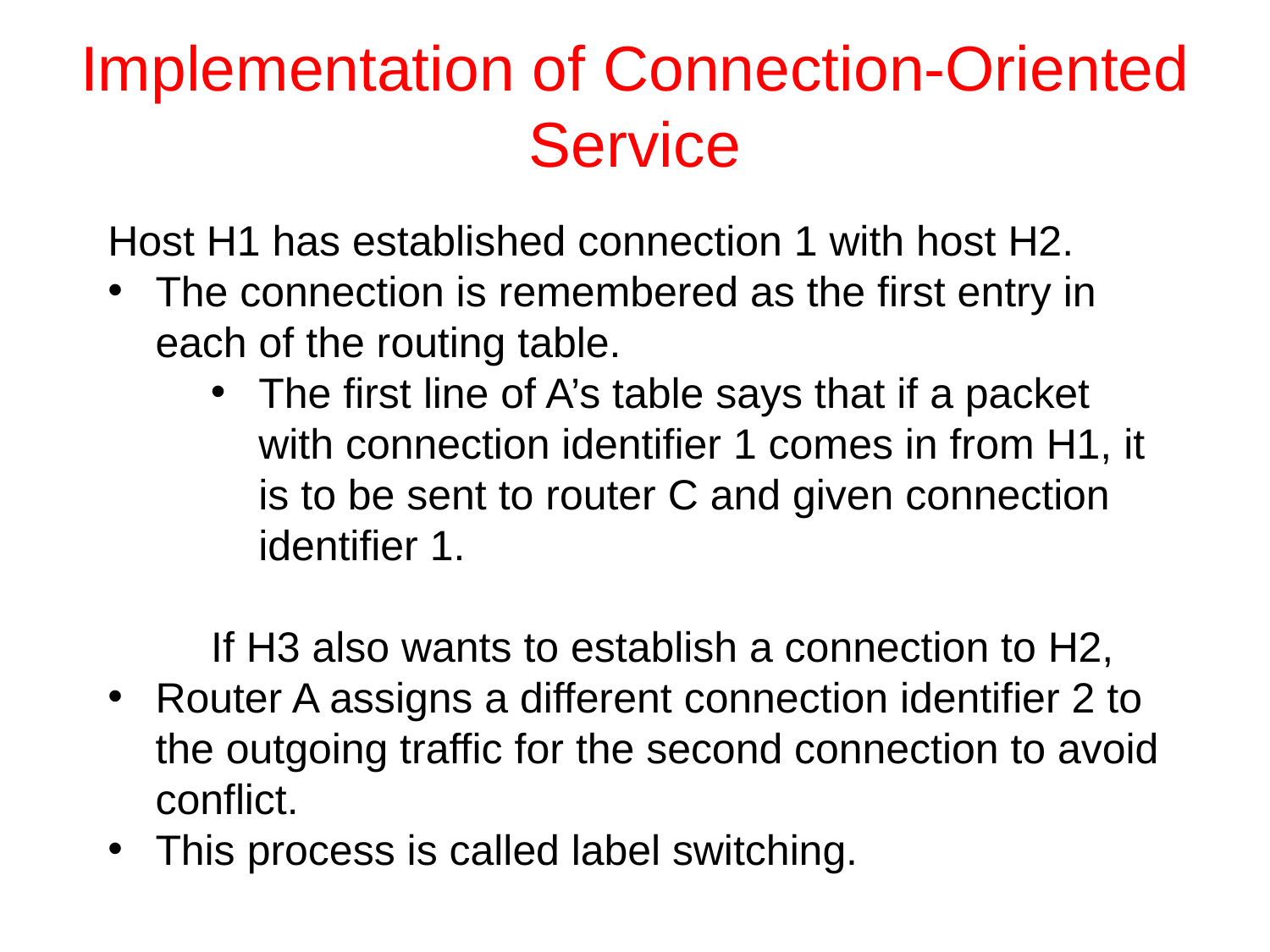

# Implementation of Connection-Oriented Service
Host H1 has established connection 1 with host H2.
The connection is remembered as the first entry in each of the routing table.
The first line of A’s table says that if a packet with connection identifier 1 comes in from H1, it is to be sent to router C and given connection identifier 1.

If H3 also wants to establish a connection to H2,
Router A assigns a different connection identifier 2 to the outgoing traffic for the second connection to avoid conflict.
This process is called label switching.